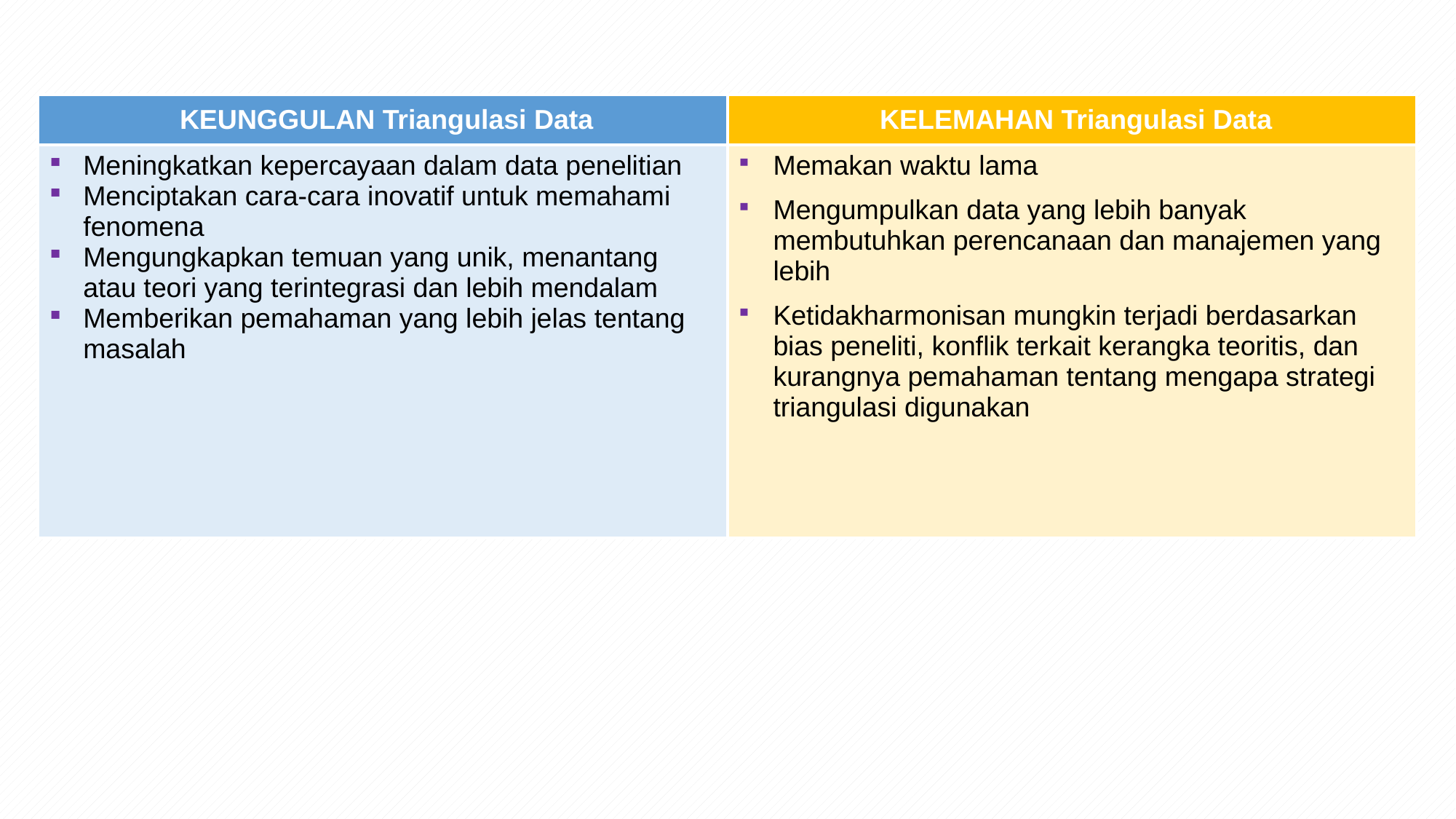

| KEUNGGULAN Triangulasi Data | KELEMAHAN Triangulasi Data |
| --- | --- |
| Meningkatkan kepercayaan dalam data penelitian Menciptakan cara-cara inovatif untuk memahami fenomena Mengungkapkan temuan yang unik, menantang atau teori yang terintegrasi dan lebih mendalam Memberikan pemahaman yang lebih jelas tentang masalah | Memakan waktu lama Mengumpulkan data yang lebih banyak membutuhkan perencanaan dan manajemen yang lebih Ketidakharmonisan mungkin terjadi berdasarkan bias peneliti, konflik terkait kerangka teoritis, dan kurangnya pemahaman tentang mengapa strategi triangulasi digunakan |